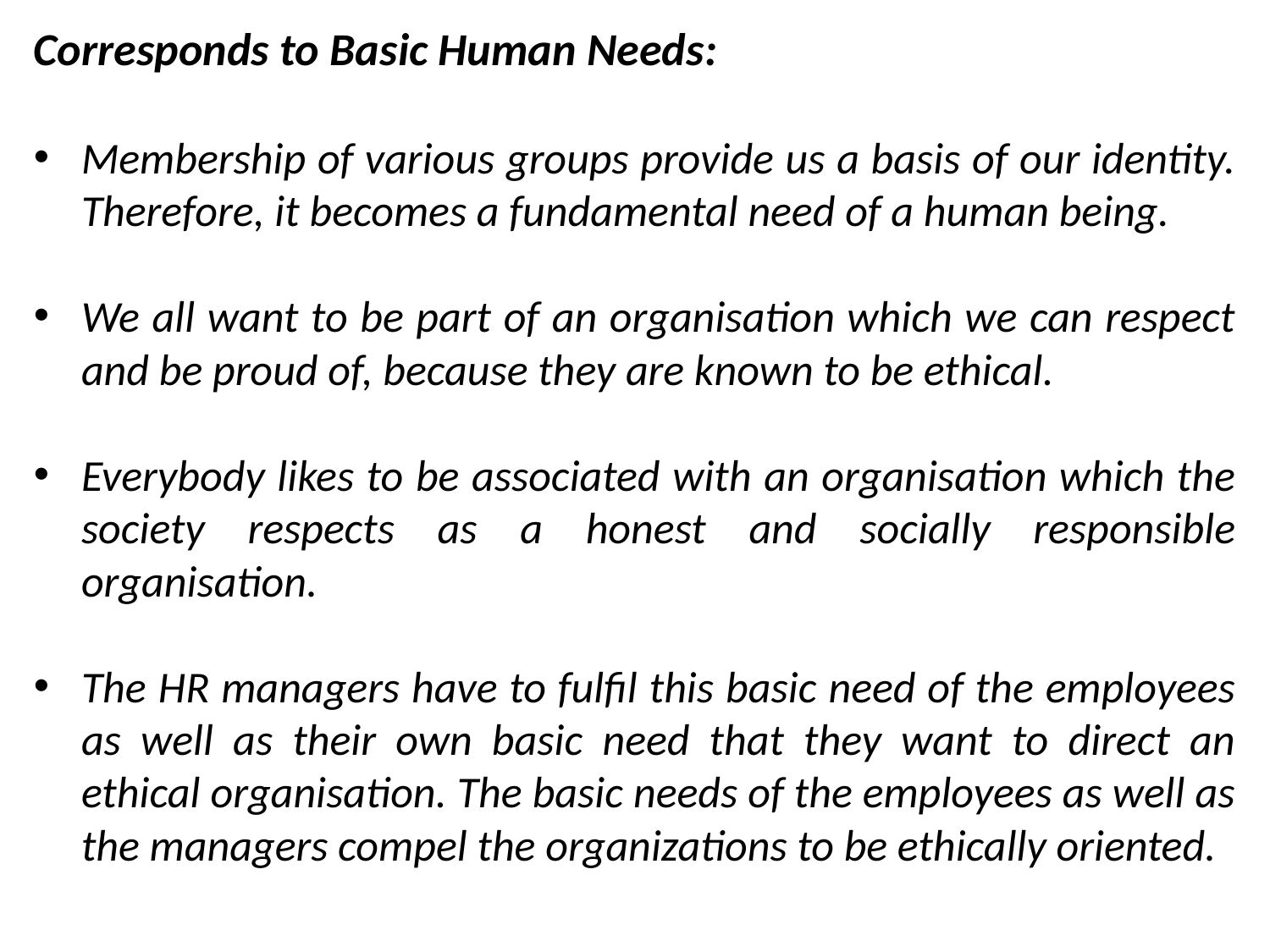

Corresponds to Basic Human Needs:

Membership of various groups provide us a basis of our identity. Therefore, it becomes a fundamental need of a human being.

We all want to be part of an organisation which we can respect and be proud of, because they are known to be ethical.

Everybody likes to be associated with an organisation which the society respects as a honest and socially responsible organisation.

The HR managers have to fulfil this basic need of the employees as well as their own basic need that they want to direct an ethical organisation. The basic needs of the employees as well as the managers compel the organizations to be ethically oriented.